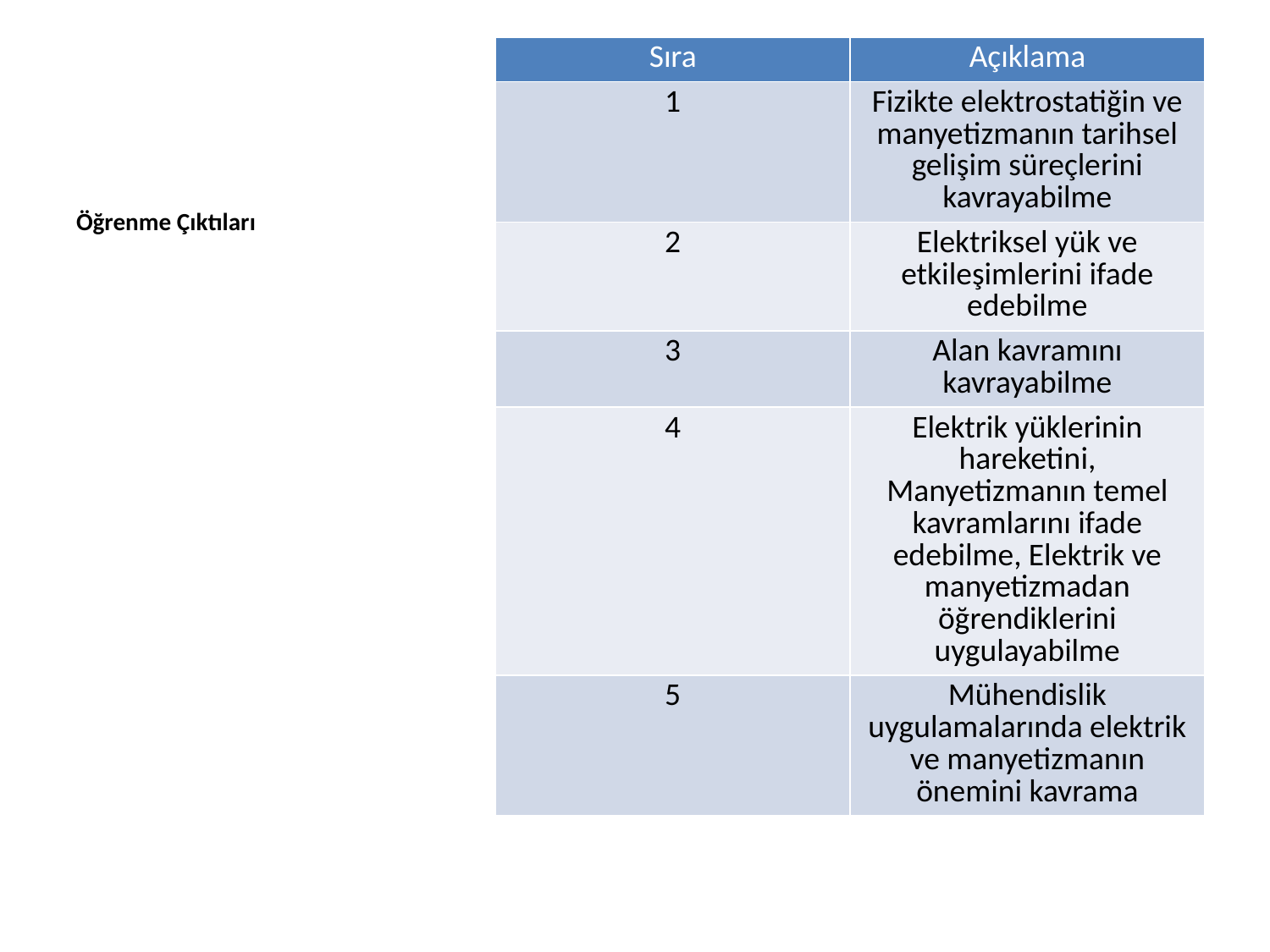

| Sıra | Açıklama |
| --- | --- |
| 1 | Fizikte elektrostatiğin ve manyetizmanın tarihsel gelişim süreçlerini kavrayabilme |
| 2 | Elektriksel yük ve etkileşimlerini ifade edebilme |
| 3 | Alan kavramını kavrayabilme |
| 4 | Elektrik yüklerinin hareketini, Manyetizmanın temel kavramlarını ifade edebilme, Elektrik ve manyetizmadan öğrendiklerini uygulayabilme |
| 5 | Mühendislik uygulamalarında elektrik ve manyetizmanın önemini kavrama |
Öğrenme Çıktıları